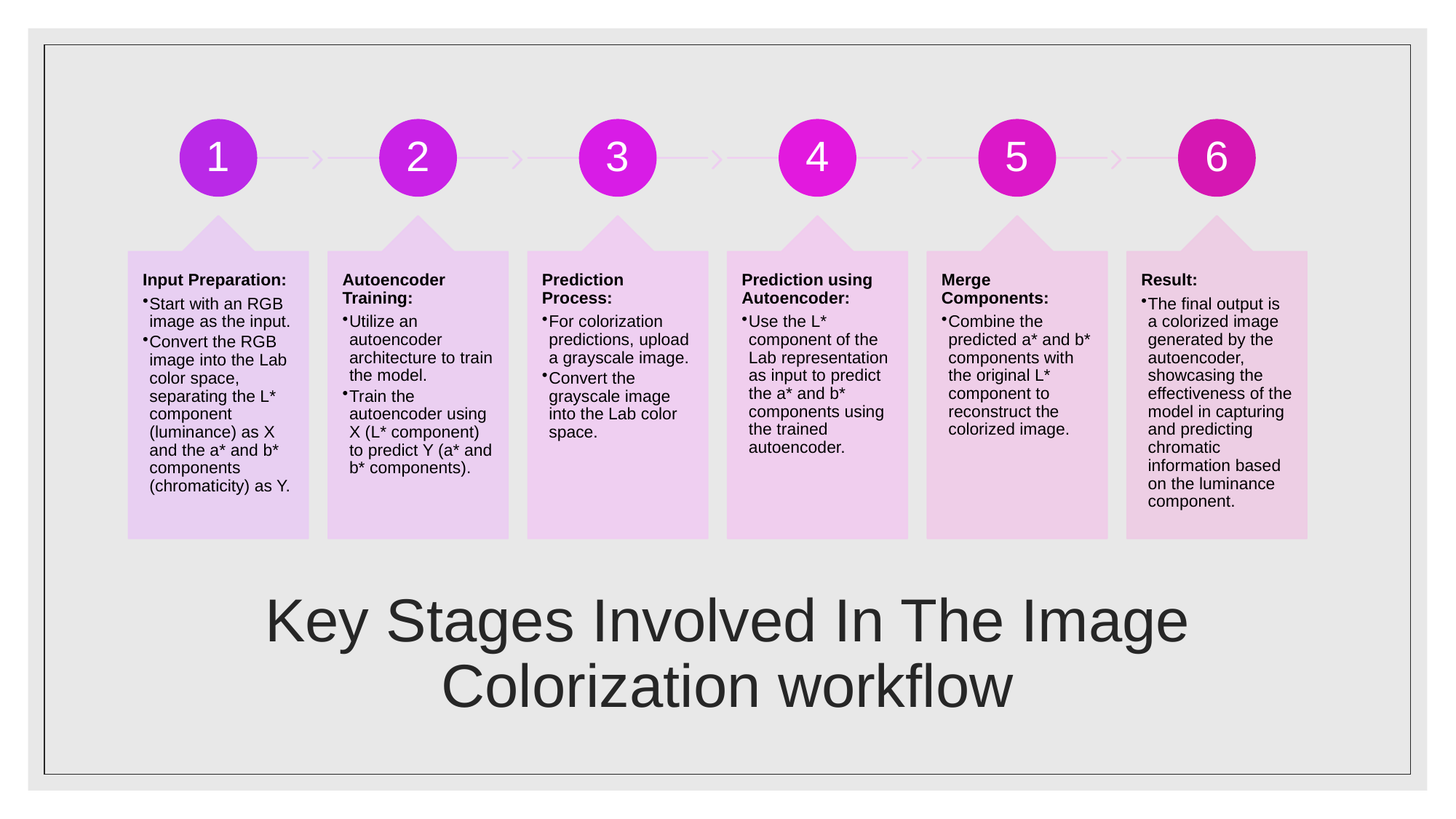

1
Input Preparation:
Start with an RGB image as the input.
Convert the RGB image into the Lab color space, separating the L* component (luminance) as X and the a* and b* components (chromaticity) as Y.
2
Autoencoder Training:
Utilize an autoencoder architecture to train the model.
Train the autoencoder using X (L* component) to predict Y (a* and b* components).
3
Prediction Process:
For colorization predictions, upload a grayscale image.
Convert the grayscale image into the Lab color space.
4
Prediction using Autoencoder:
Use the L* component of the Lab representation as input to predict the a* and b* components using the trained autoencoder.
5
Merge Components:
Combine the predicted a* and b* components with the original L* component to reconstruct the colorized image.
6
Result:
The final output is a colorized image generated by the autoencoder, showcasing the effectiveness of the model in capturing and predicting chromatic information based on the luminance component.
# Key Stages Involved In The Image Colorization workflow